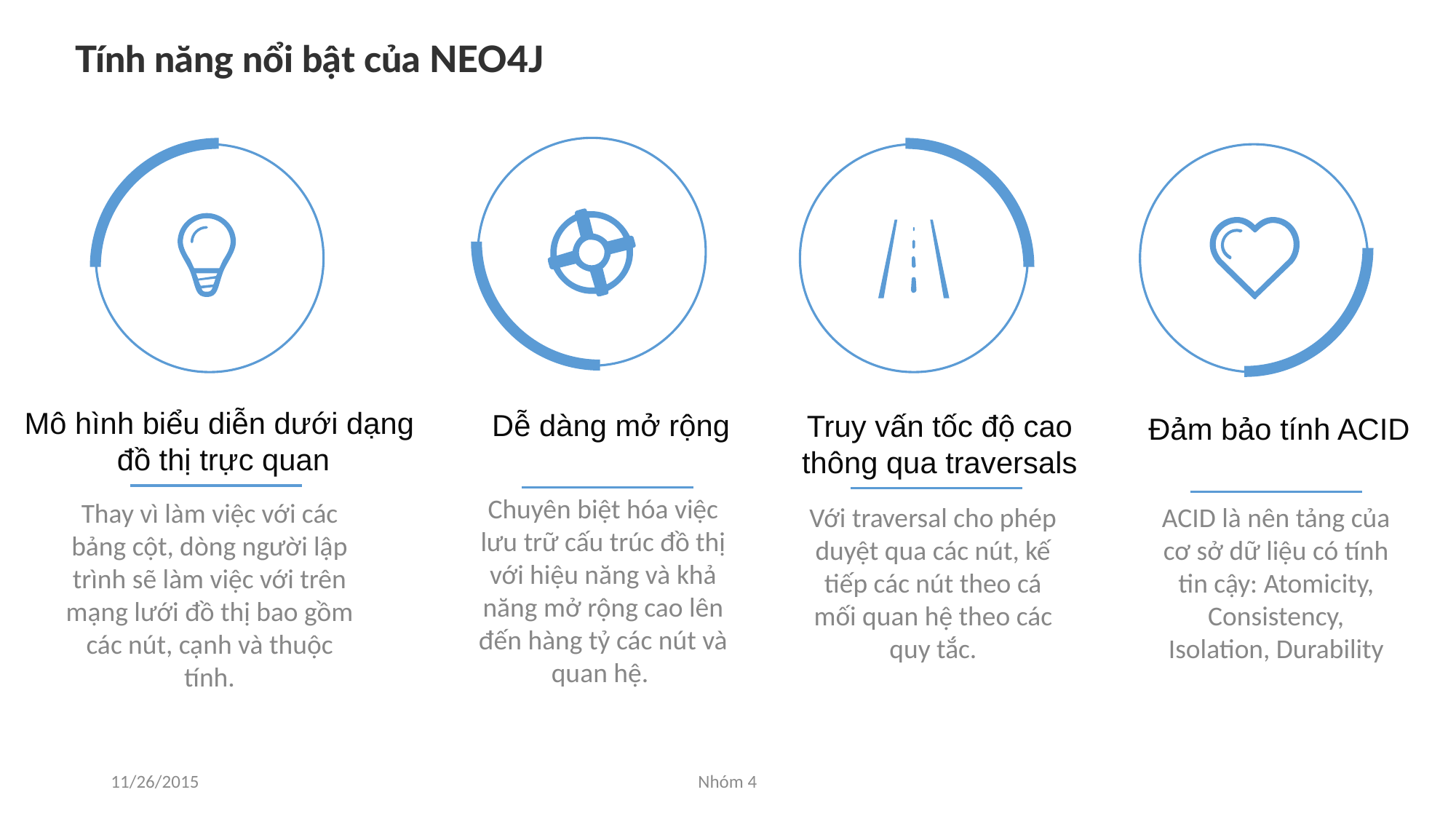

Tính năng nổi bật của NEO4J

Mô hình biểu diễn dưới dạng
 đồ thị trực quan
Dễ dàng mở rộng
Truy vấn tốc độ cao
thông qua traversals
Đảm bảo tính ACID
Chuyên biệt hóa việc lưu trữ cấu trúc đồ thị với hiệu năng và khả năng mở rộng cao lên đến hàng tỷ các nút và quan hệ.
Thay vì làm việc với các bảng cột, dòng người lập trình sẽ làm việc với trên mạng lưới đồ thị bao gồm các nút, cạnh và thuộc tính.
Với traversal cho phép duyệt qua các nút, kế tiếp các nút theo cá mối quan hệ theo các quy tắc.
ACID là nên tảng của cơ sở dữ liệu có tính tin cậy: Atomicity, Consistency, Isolation, Durability
11/26/2015
18
Nhóm 4